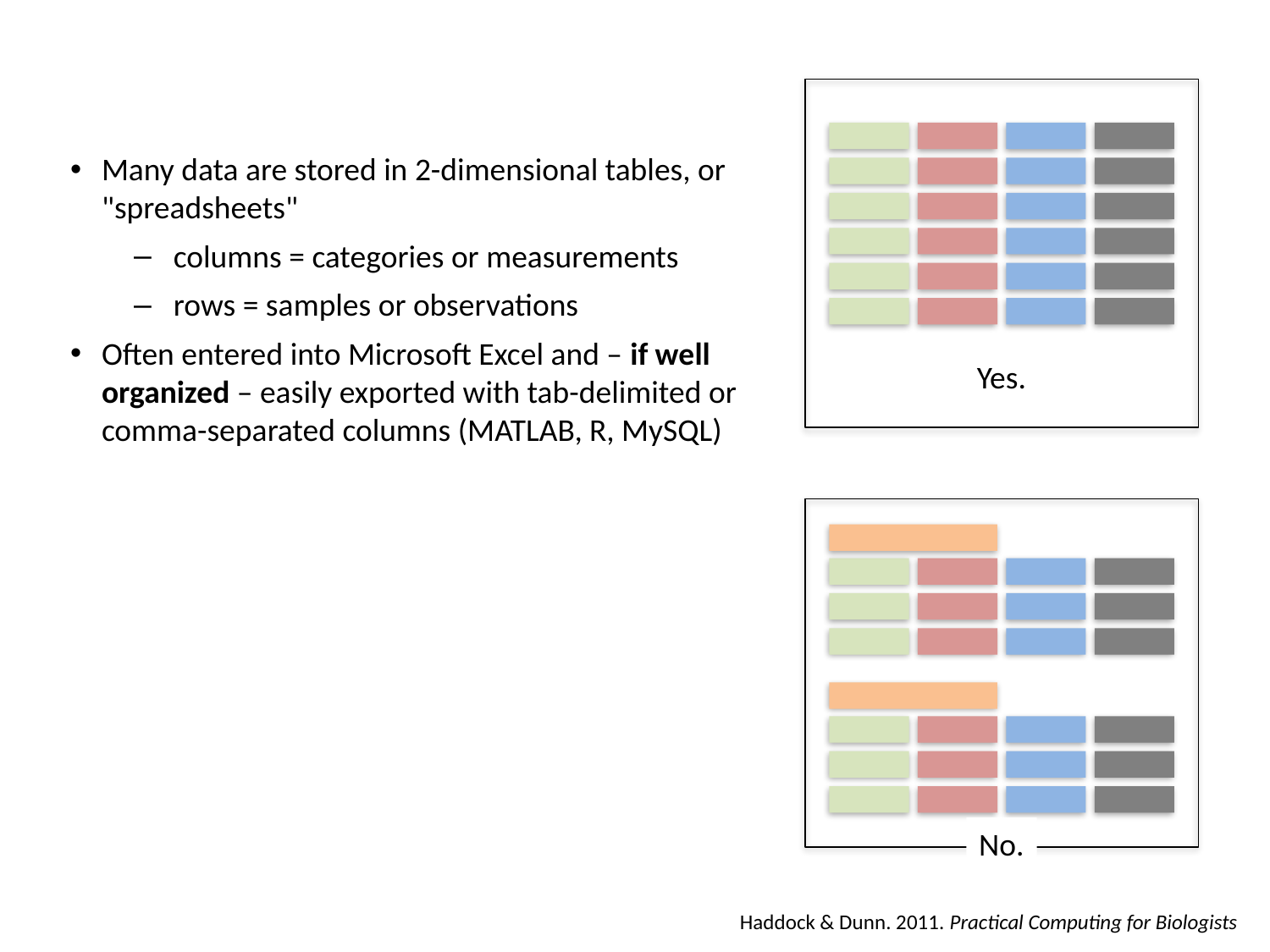

Many data are stored in 2-dimensional tables, or "spreadsheets"
columns = categories or measurements
rows = samples or observations
Often entered into Microsoft Excel and – if well organized – easily exported with tab-delimited or comma-separated columns (MATLAB, R, MySQL)
Yes.

No.
Haddock & Dunn. 2011. Practical Computing for Biologists